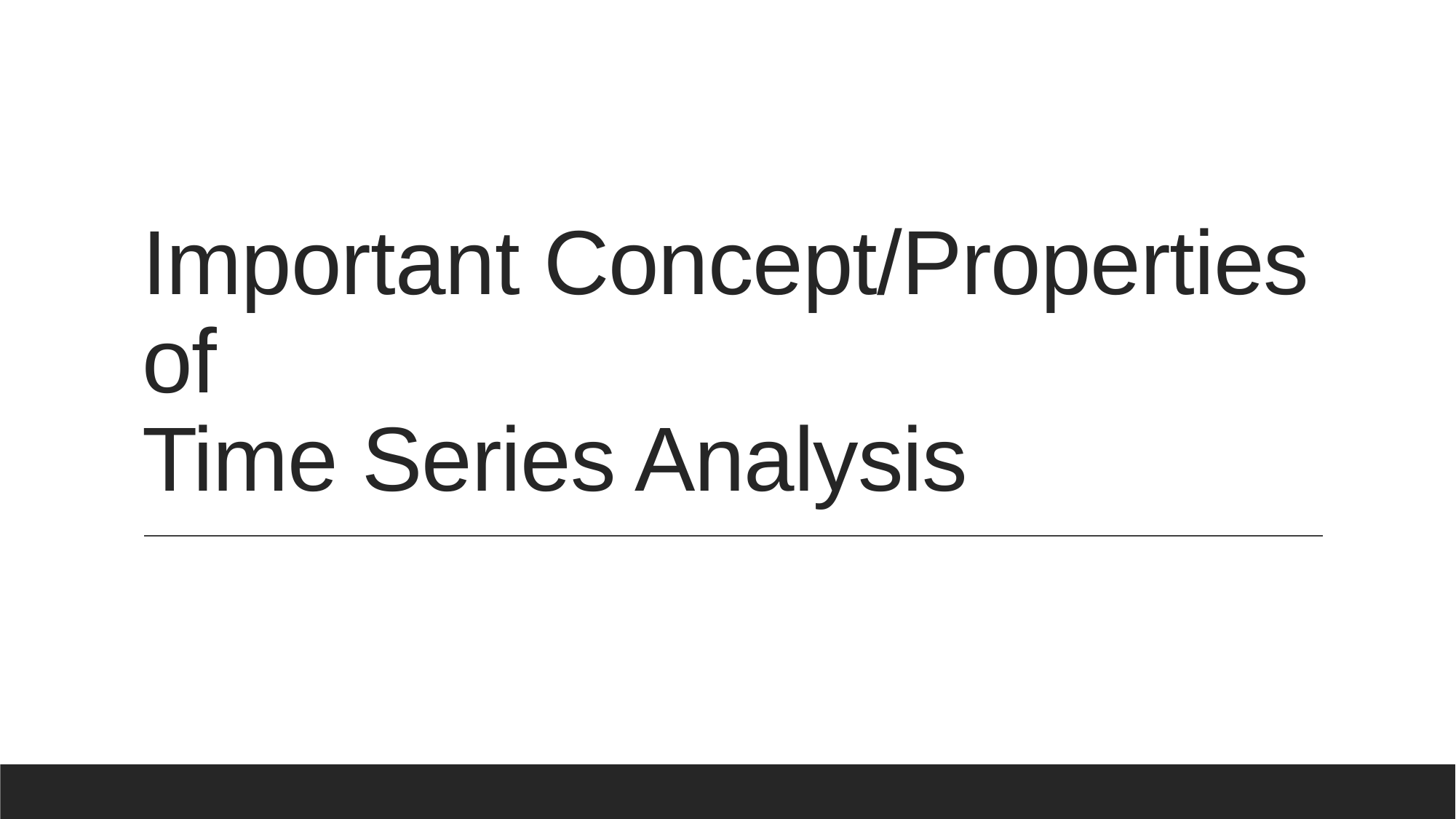

# Important Concept/Properties of Time Series Analysis